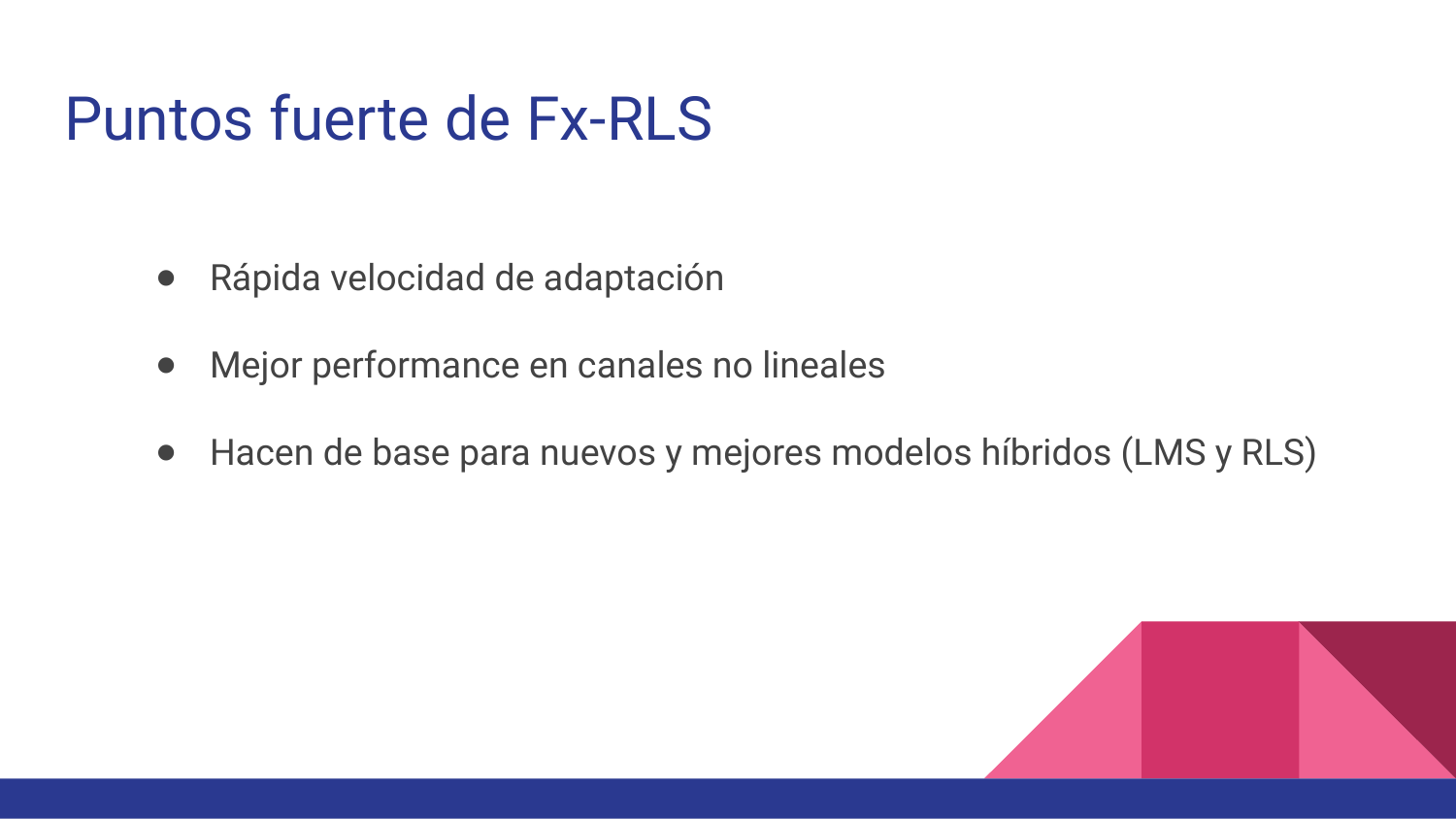

# Puntos fuerte de Fx-RLS
Rápida velocidad de adaptación
Mejor performance en canales no lineales
Hacen de base para nuevos y mejores modelos híbridos (LMS y RLS)